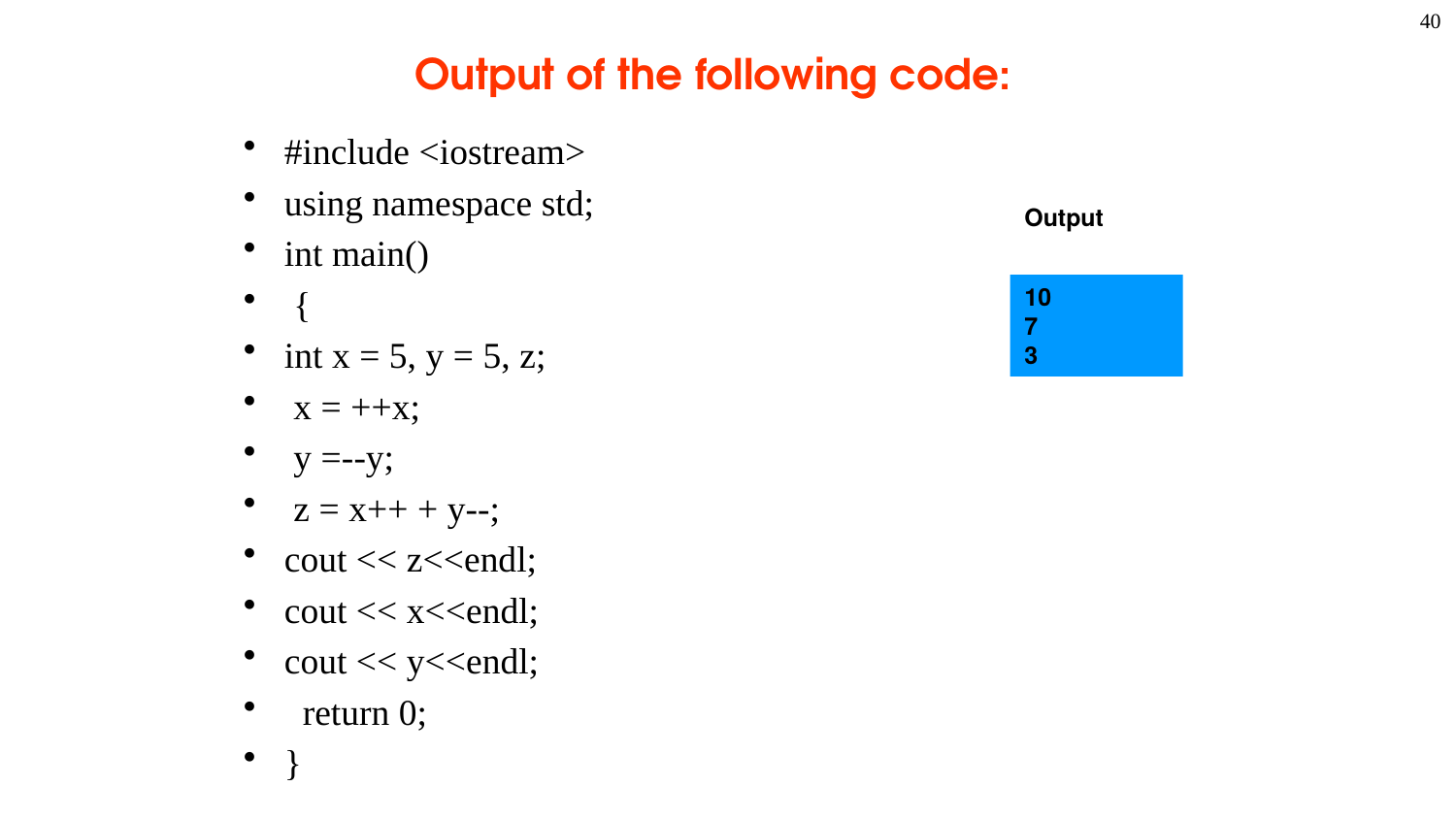

40
# Output of the following code:
#include <iostream>
using namespace std;
int main()
 {
int x = 5, y = 5, z;
 x = ++x;
 y =--y;
 z = x++ + y--;
cout << z<<endl;
cout << x<<endl;
cout << y<<endl;
  return 0;
}
Output
10
7
3